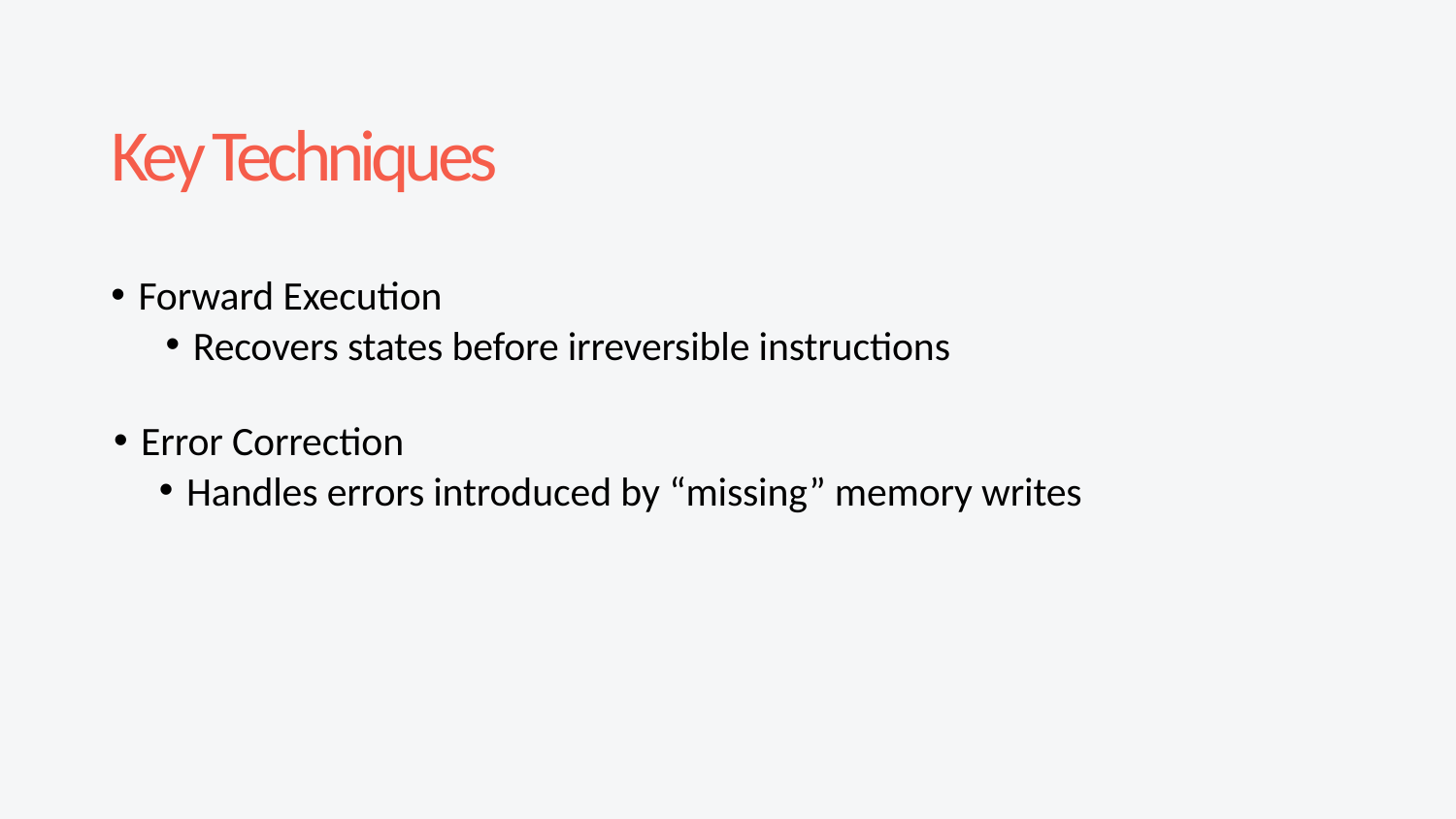

# Key Techniques
Forward Execution
Recovers states before irreversible instructions
Error Correction
Handles errors introduced by “missing” memory writes